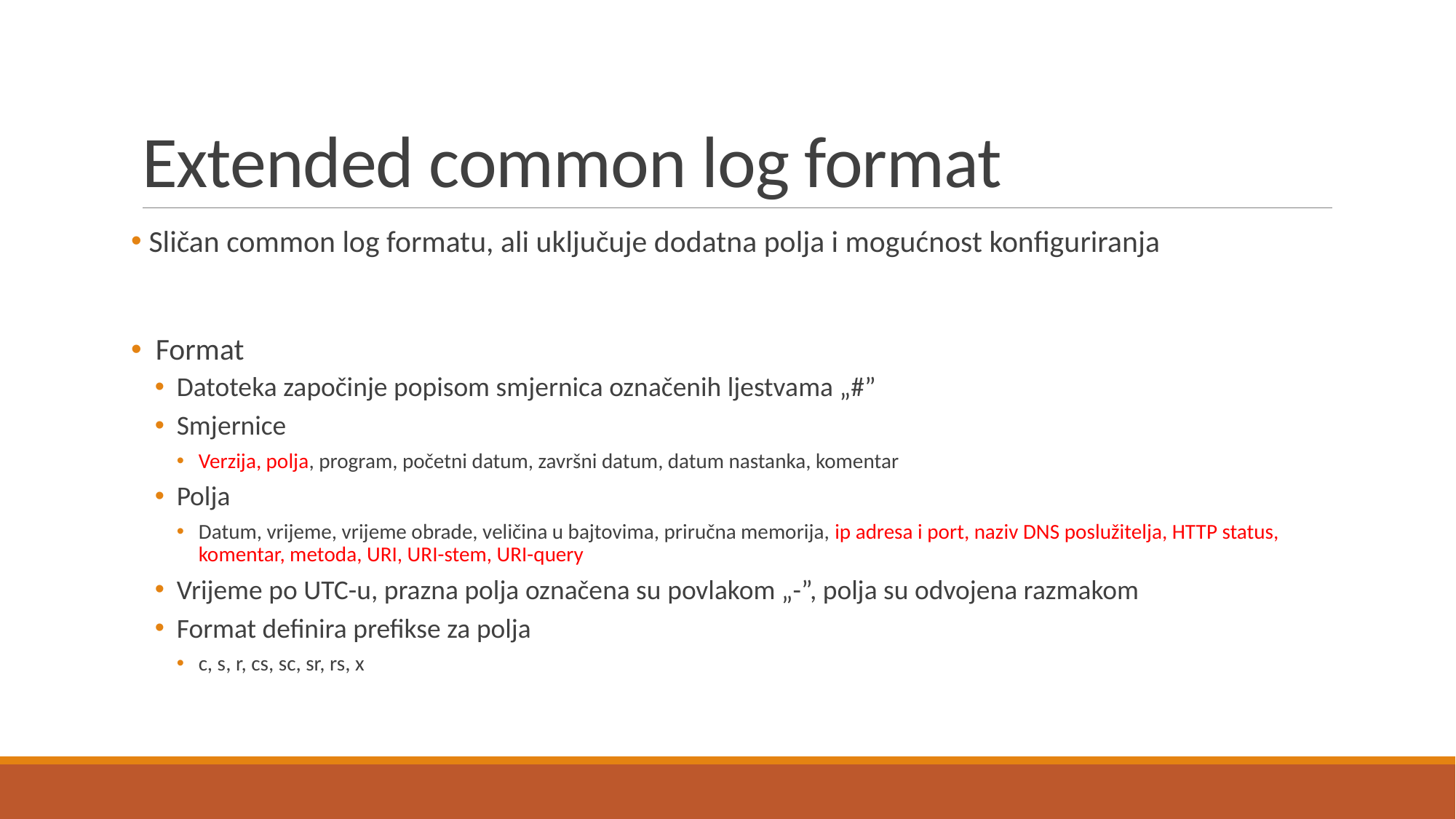

# Extended common log format
 Sličan common log formatu, ali uključuje dodatna polja i mogućnost konfiguriranja

  Format
Datoteka započinje popisom smjernica označenih ljestvama „#”
Smjernice
Verzija, polja, program, početni datum, završni datum, datum nastanka, komentar
Polja
Datum, vrijeme, vrijeme obrade, veličina u bajtovima, priručna memorija, ip adresa i port, naziv DNS poslužitelja, HTTP status, komentar, metoda, URI, URI-stem, URI-query
Vrijeme po UTC-u, prazna polja označena su povlakom „-”, polja su odvojena razmakom
Format definira prefikse za polja
c, s, r, cs, sc, sr, rs, x